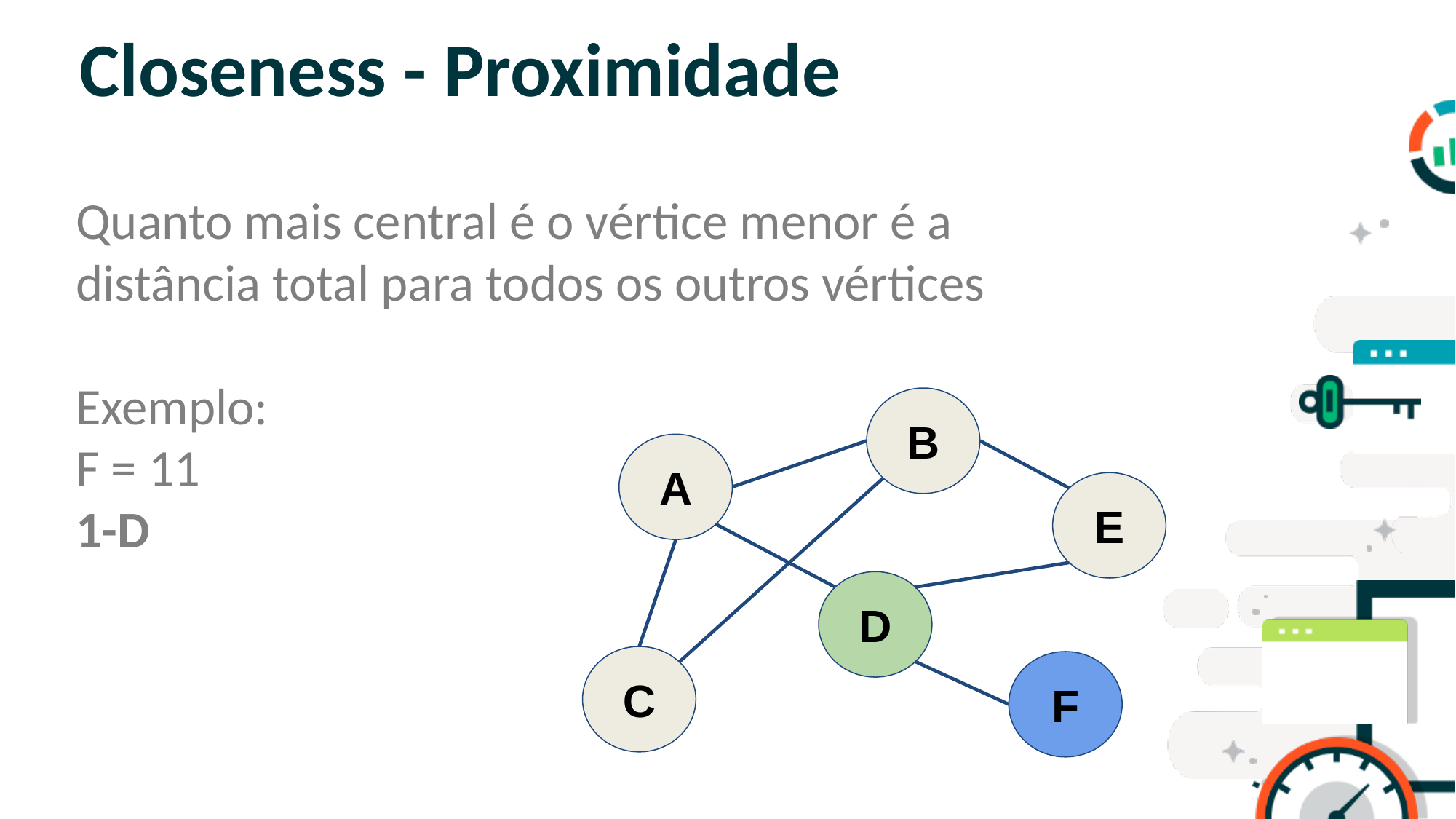

# Closeness - Proximidade
Quanto mais central é o vértice menor é a distância total para todos os outros vértices
Exemplo:
F = 11
1-D
SLIDE PARA TÓPICOS
B
A
E
D
C
F